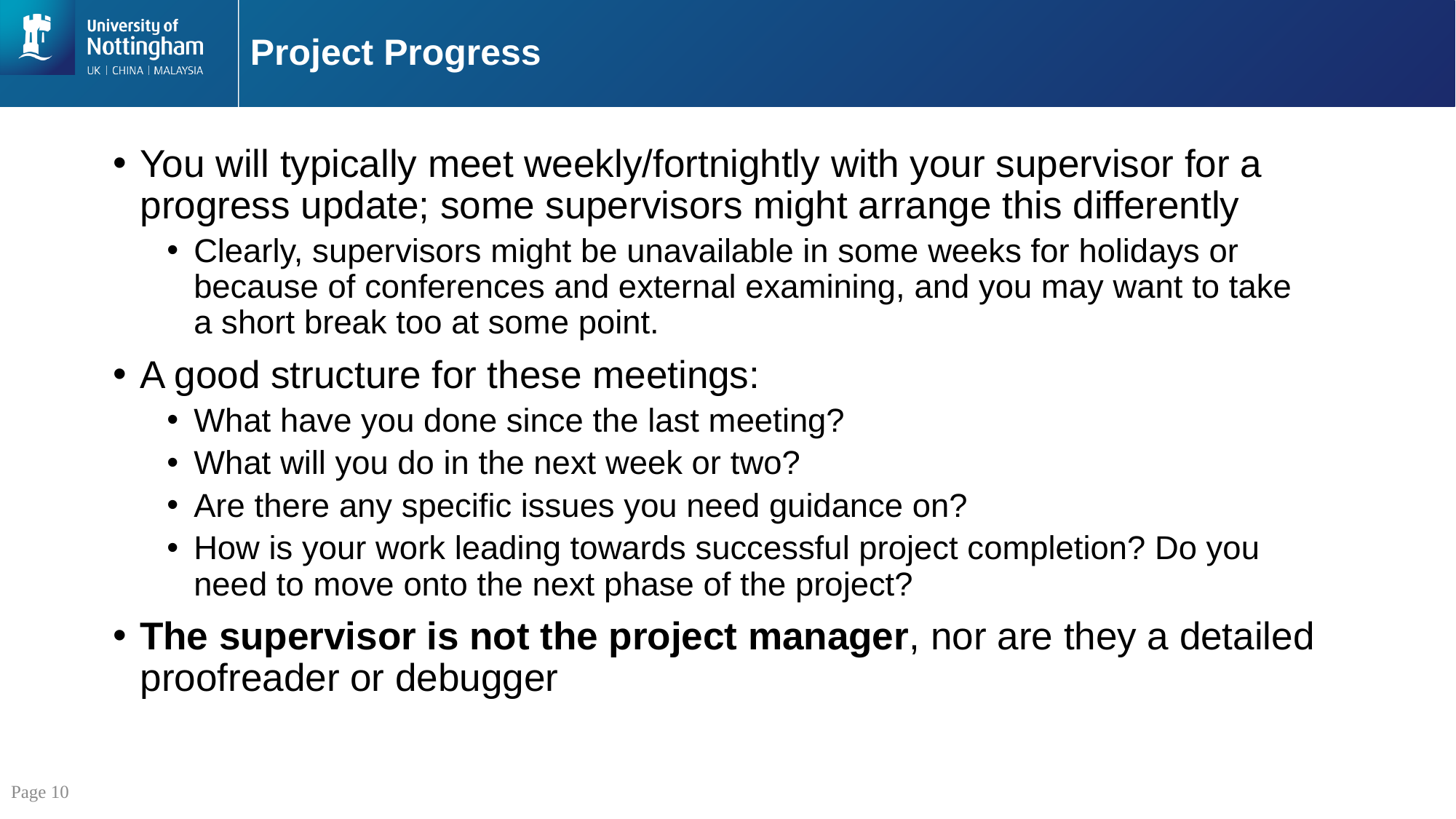

# Project Progress
You will typically meet weekly/fortnightly with your supervisor for a progress update; some supervisors might arrange this differently
Clearly, supervisors might be unavailable in some weeks for holidays or because of conferences and external examining, and you may want to take a short break too at some point.
A good structure for these meetings:
What have you done since the last meeting?
What will you do in the next week or two?
Are there any specific issues you need guidance on?
How is your work leading towards successful project completion? Do you need to move onto the next phase of the project?
The supervisor is not the project manager, nor are they a detailed proofreader or debugger

Page 10